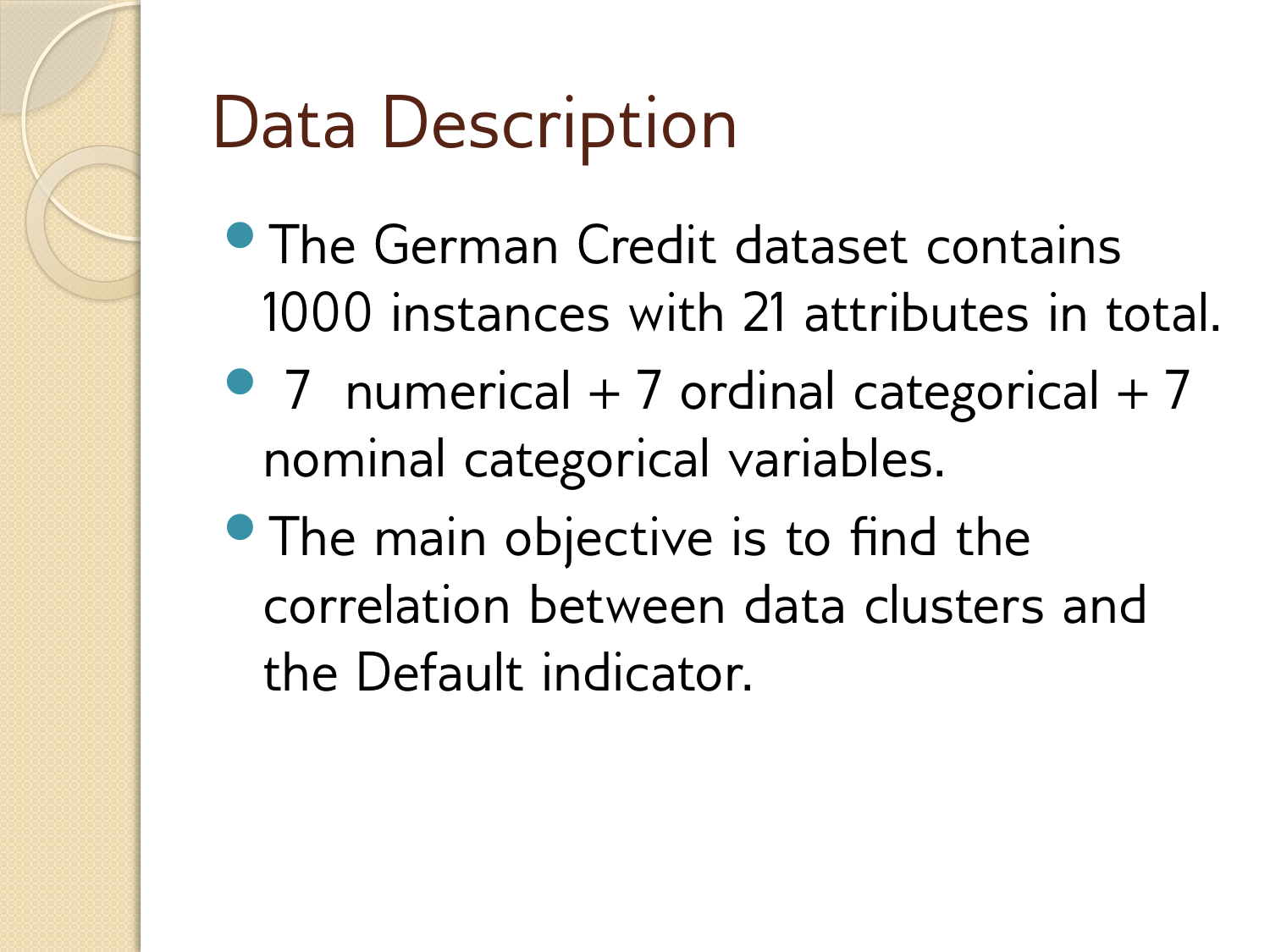

# Data Description
The German Credit dataset contains 1000 instances with 21 attributes in total.
 7  numerical + 7 ordinal categorical + 7 nominal categorical variables.
The main objective is to find the correlation between data clusters and the Default indicator.